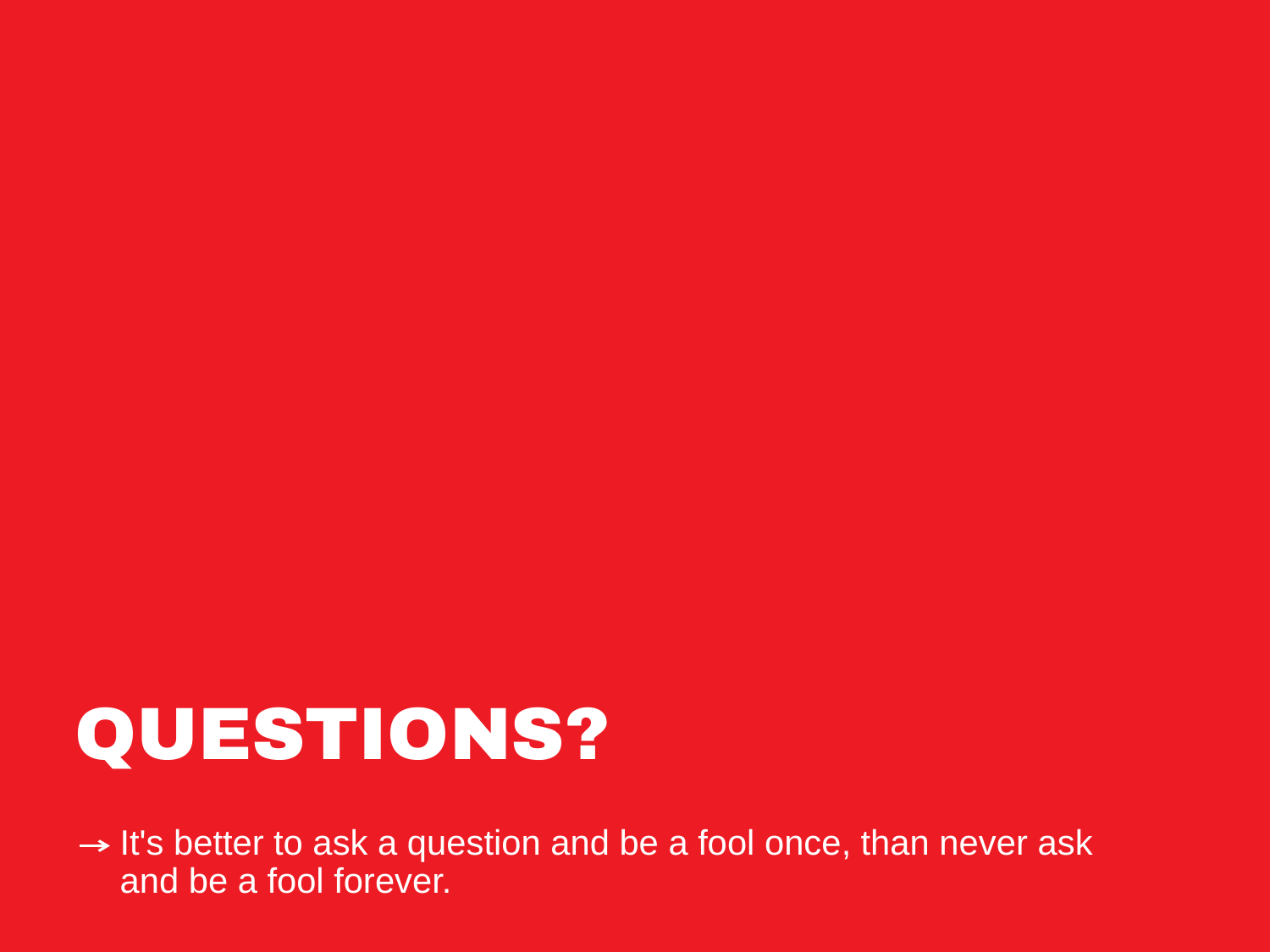

Questions?
It's better to ask a question and be a fool once, than never ask and be a fool forever.